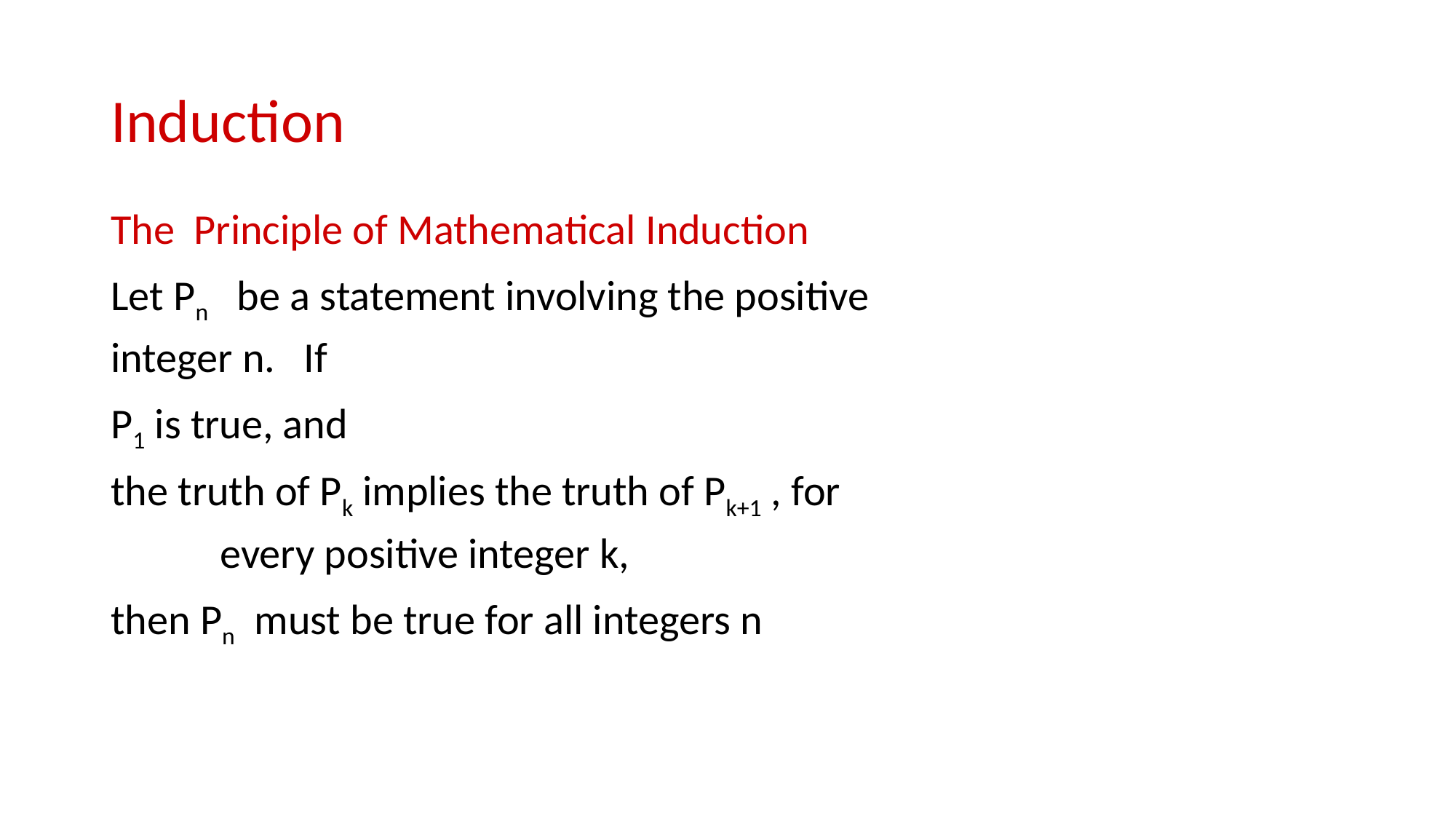

# Induction
The  Principle of Mathematical Induction
Let Pn   be a statement involving the positive
integer n.   If
P1 is true, and
the truth of Pk implies the truth of Pk+1 , for
	every positive integer k,
then Pn  must be true for all integers n